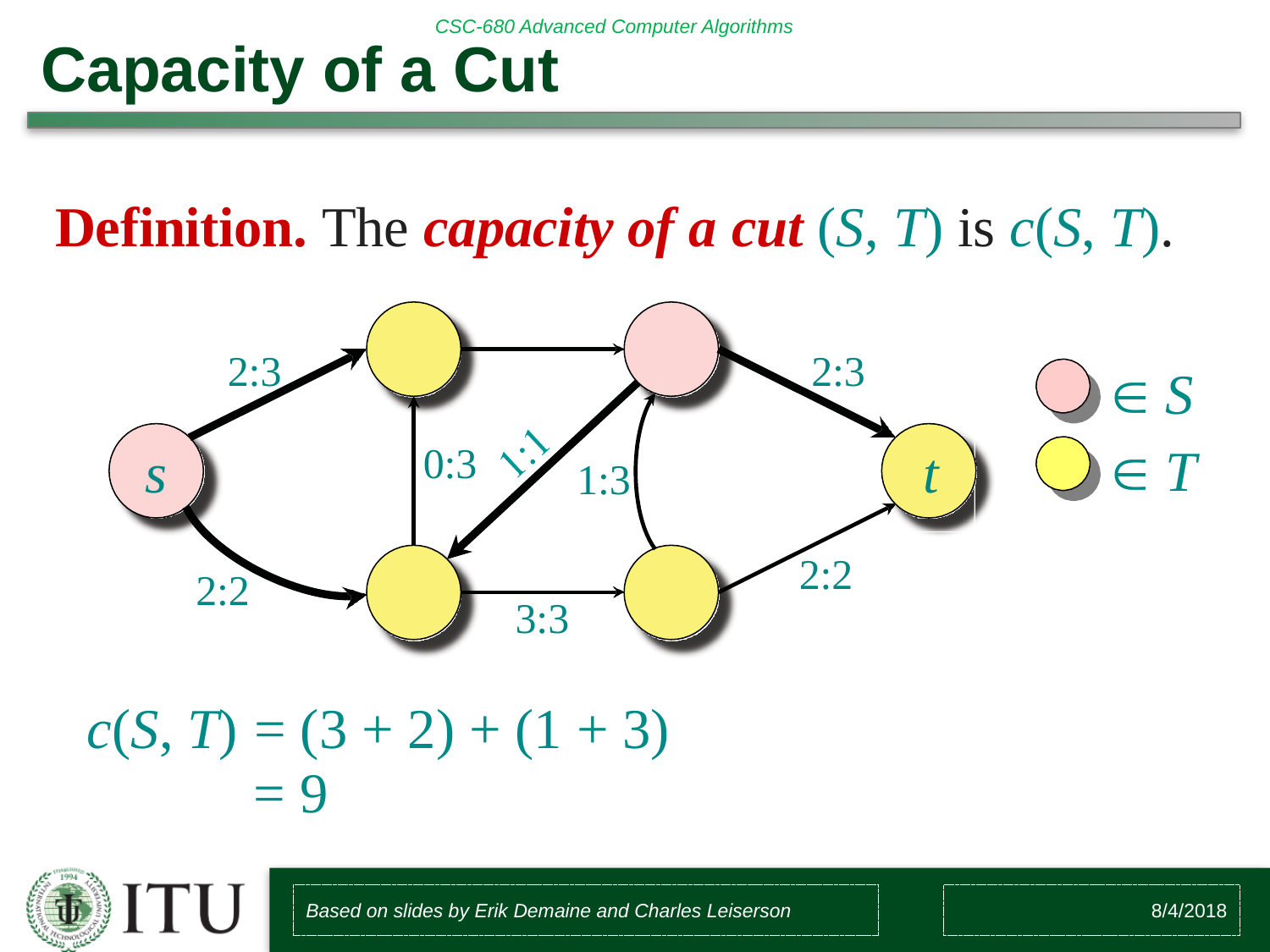

# Capacity of a Cut

Definition. The capacity of a cut (S, T) is c(S, T).

2:3	2:3

∈ S
∈ T

0:3
s	t

1:3

2:2

2:2

3:3

c(S, T) = (3 + 2) + (1 + 3)
= 9
Based on slides by Erik Demaine and Charles Leiserson
8/4/2018